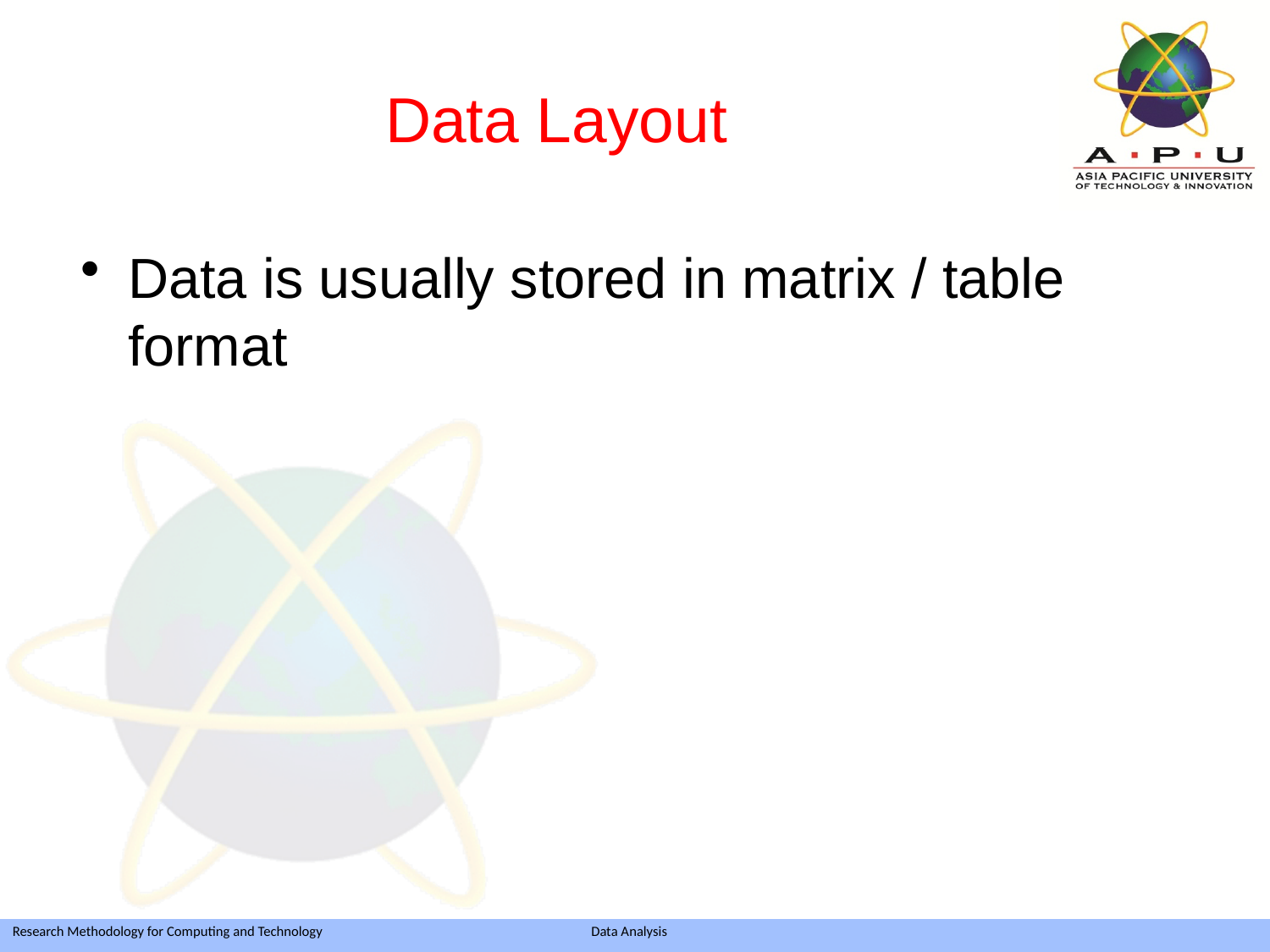

# Data Layout
Data is usually stored in matrix / table format